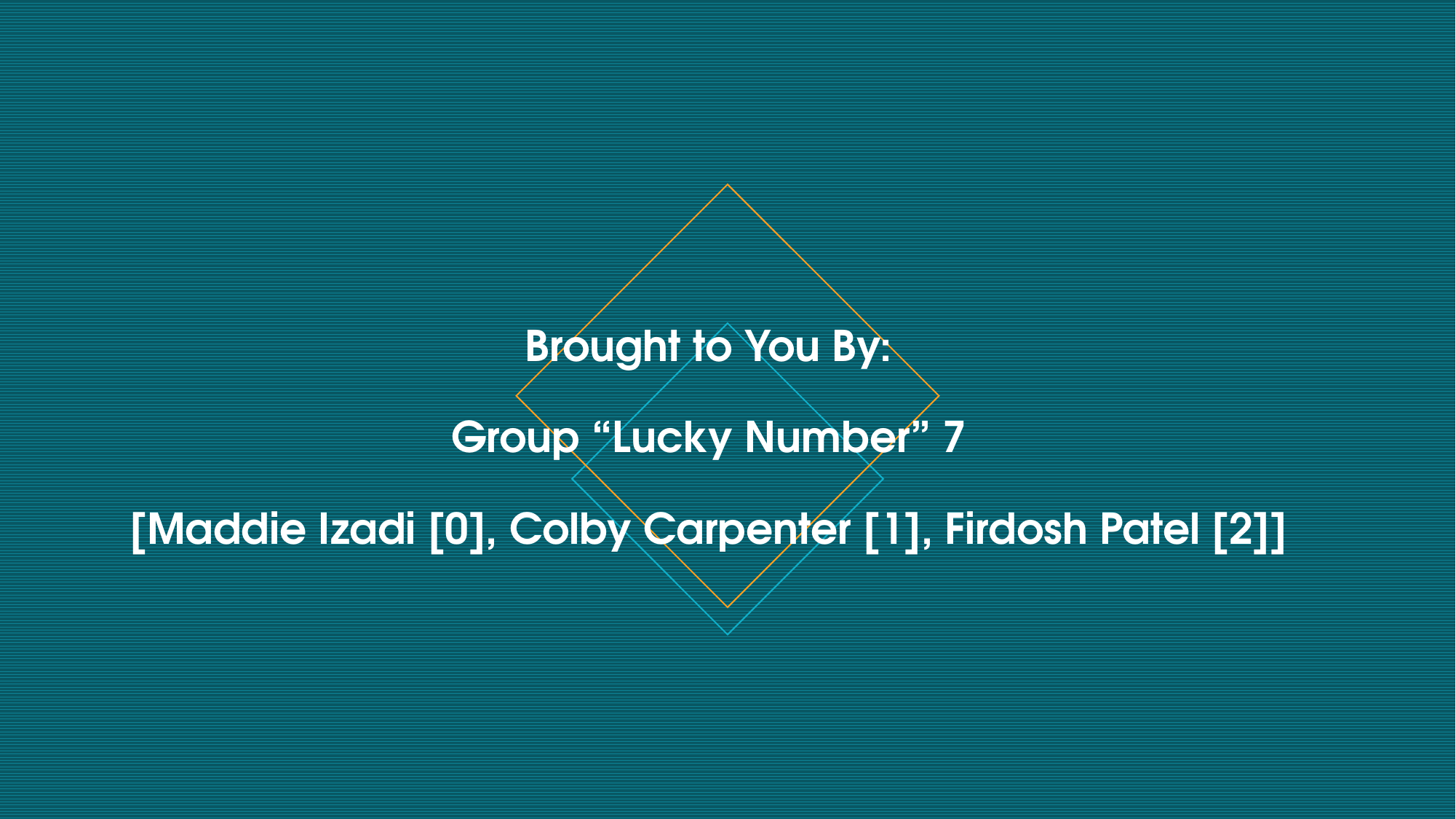

# Brought to You By: Group “Lucky Number” 7 [Maddie Izadi [0], Colby Carpenter [1], Firdosh Patel [2]]